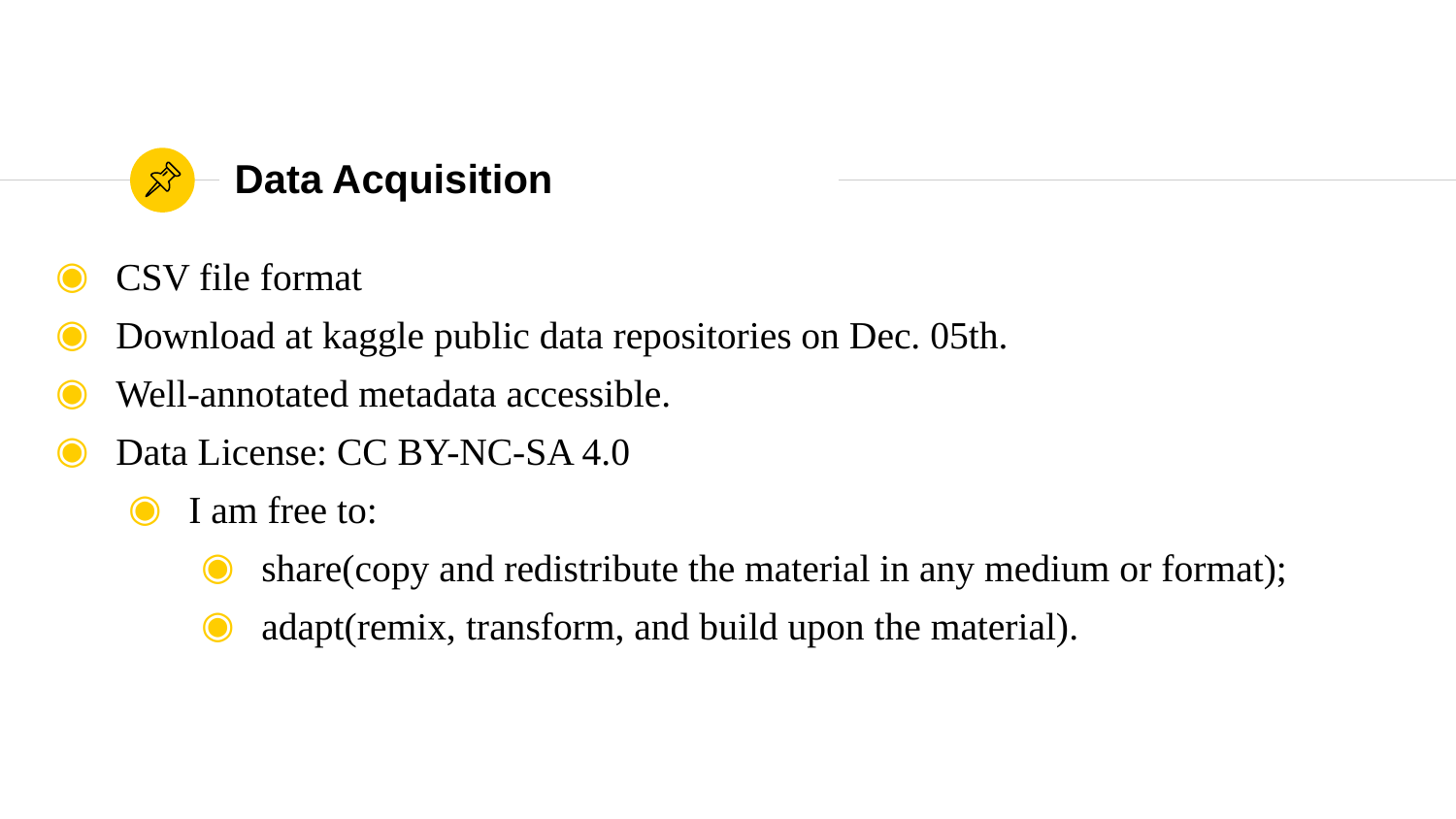

# Data Acquisition

CSV file format
Download at kaggle public data repositories on Dec. 05th.
Well-annotated metadata accessible.
Data License: CC BY-NC-SA 4.0
I am free to:
share(copy and redistribute the material in any medium or format);
adapt(remix, transform, and build upon the material).
6